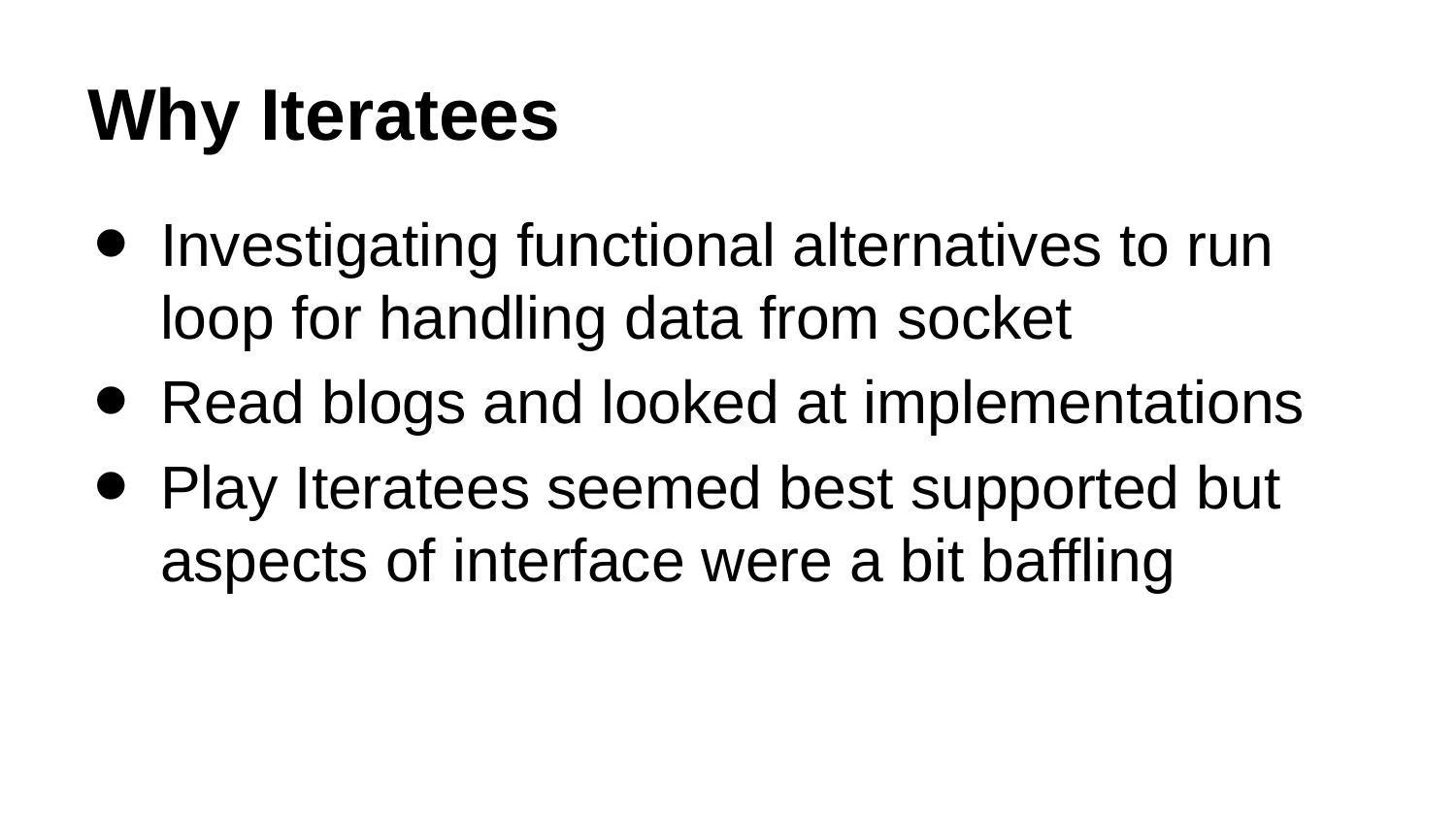

# Why Iteratees
Investigating functional alternatives to run loop for handling data from socket
Read blogs and looked at implementations
Play Iteratees seemed best supported but aspects of interface were a bit baffling